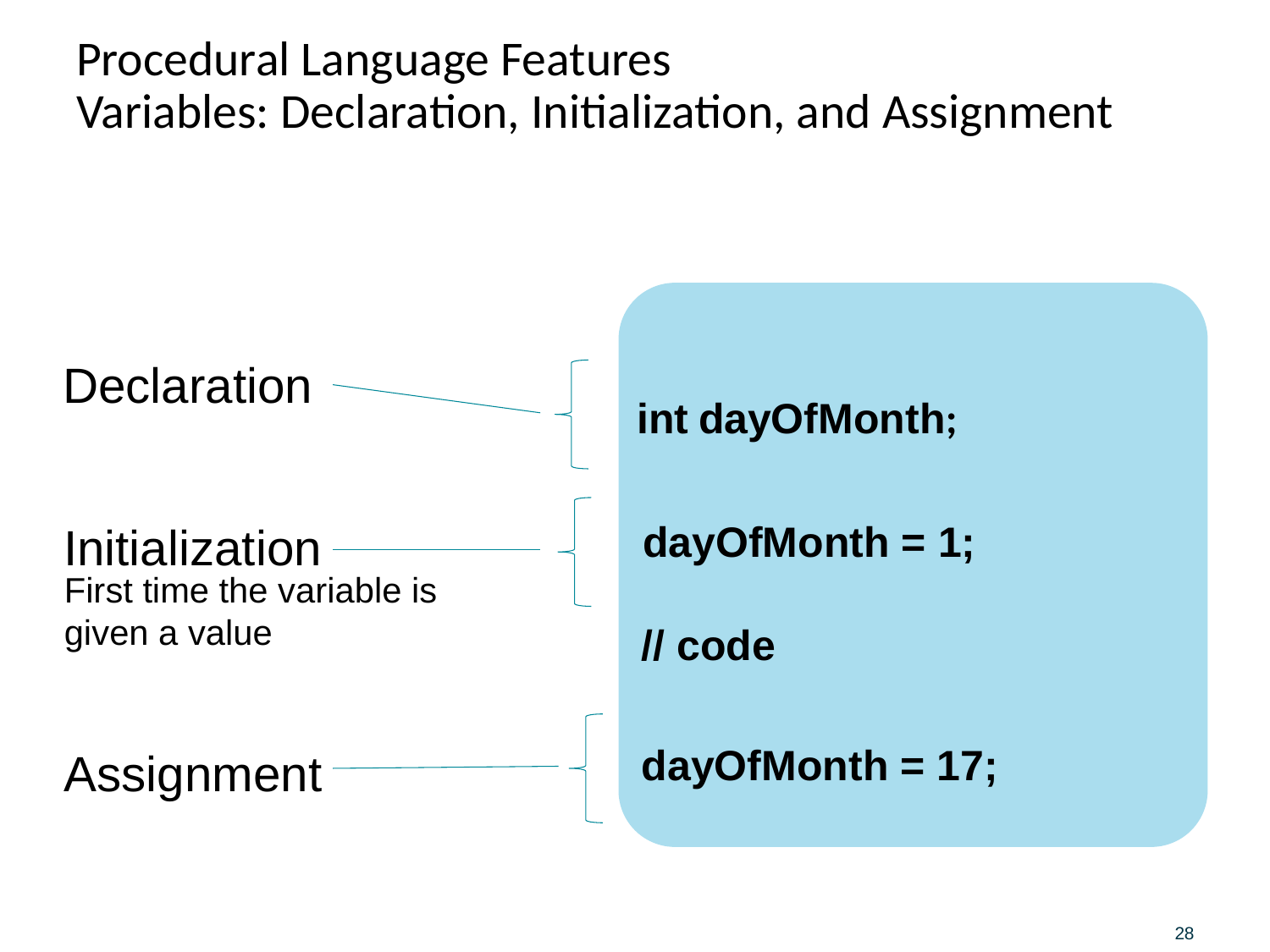

# Procedural Language Features Variables: Declaration, Initialization, and Assignment
Declaration

int dayOfMonth;

Initialization

dayOfMonth = 1;

// code

dayOfMonth = 17;
First time the variable is given a value
Assignment

28